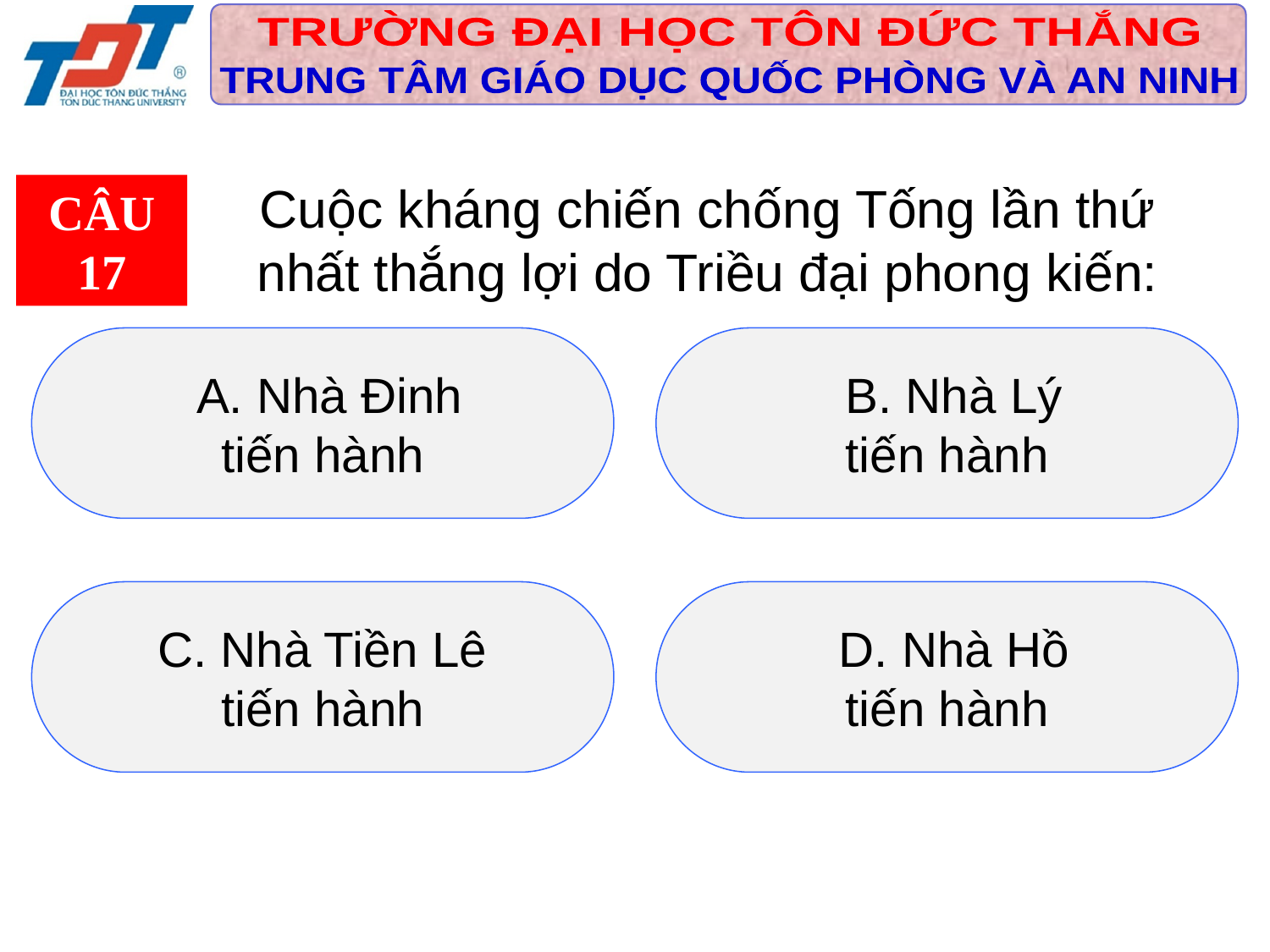

Cuộc kháng chiến chống Tống lần thứ nhất thắng lợi do Triều đại phong kiến:
CÂU 17
 A. Nhà Đinh
tiến hành
 B. Nhà Lý
tiến hành
C. Nhà Tiền Lê
tiến hành
 D. Nhà Hồ
tiến hành